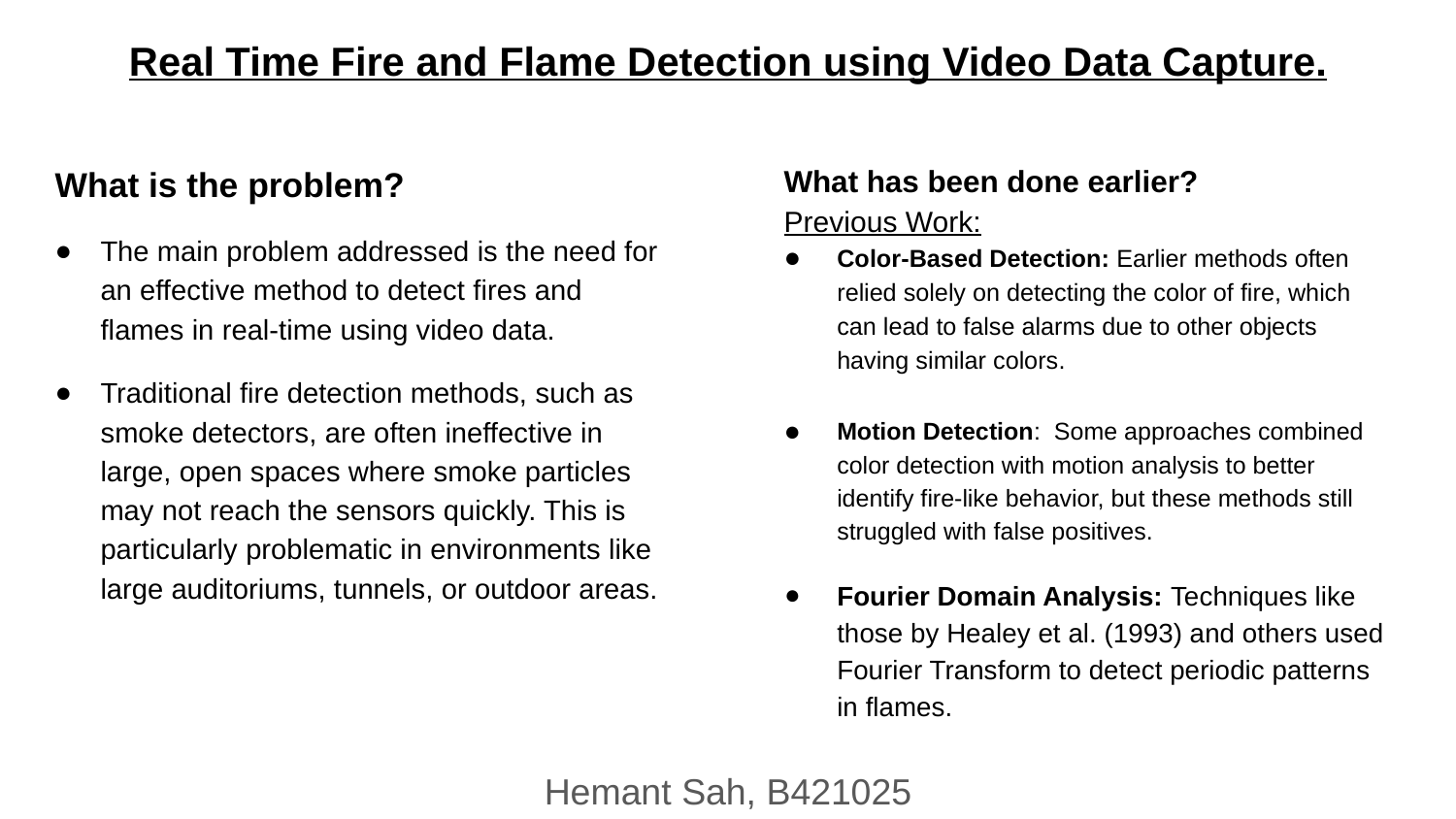

# Real Time Fire and Flame Detection using Video Data Capture.
What is the problem?
The main problem addressed is the need for an effective method to detect fires and flames in real-time using video data.
Traditional fire detection methods, such as smoke detectors, are often ineffective in large, open spaces where smoke particles may not reach the sensors quickly. This is particularly problematic in environments like large auditoriums, tunnels, or outdoor areas.
What has been done earlier?
Previous Work:
Color-Based Detection: Earlier methods often relied solely on detecting the color of fire, which can lead to false alarms due to other objects having similar colors.

Motion Detection:  Some approaches combined color detection with motion analysis to better identify fire-like behavior, but these methods still struggled with false positives.

Fourier Domain Analysis: Techniques like those by Healey et al. (1993) and others used Fourier Transform to detect periodic patterns in flames.

Hemant Sah, B421025